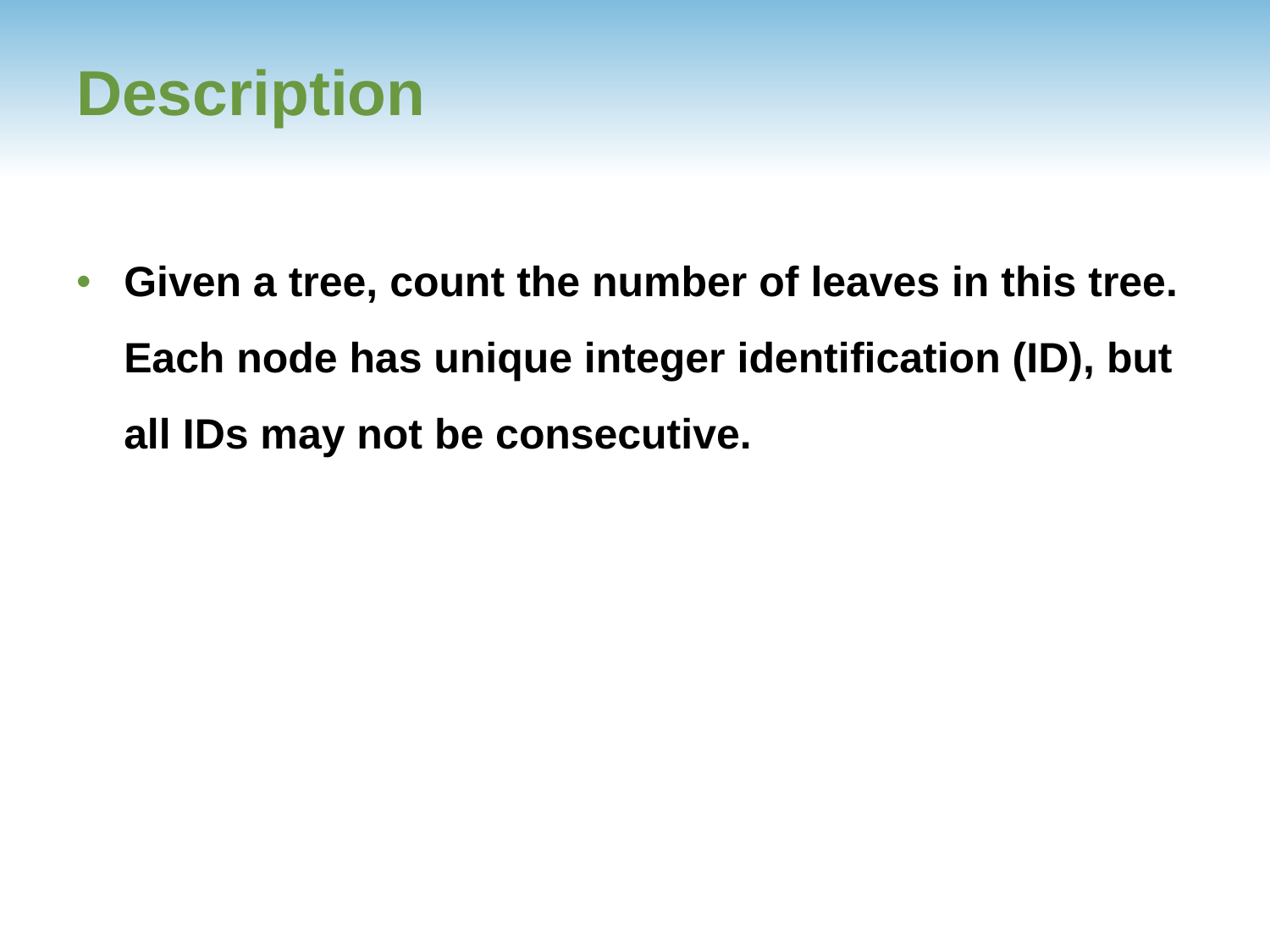

# Description
Given a tree, count the number of leaves in this tree. Each node has unique integer identification (ID), but all IDs may not be consecutive.